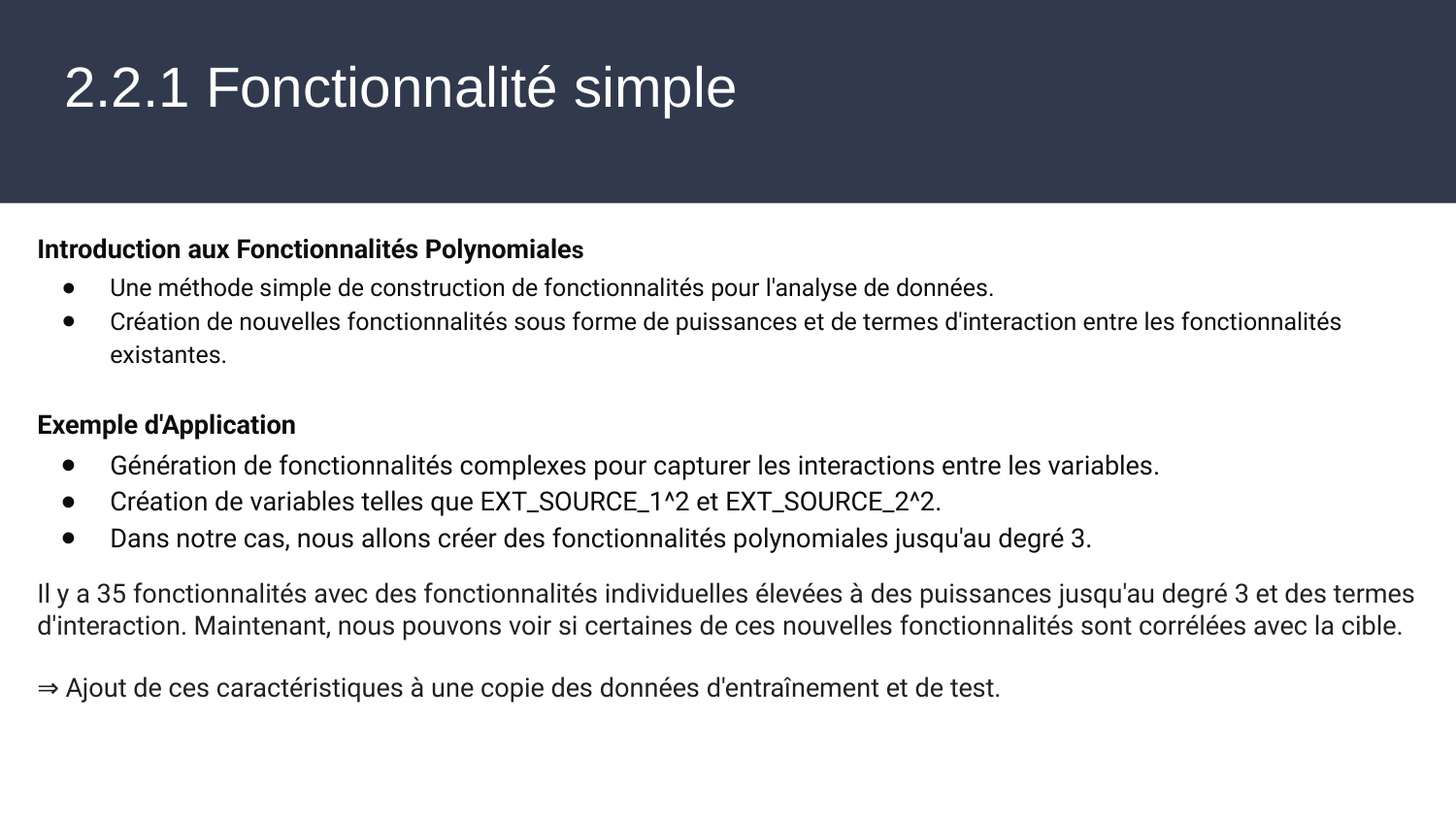

# 2.2.1 Fonctionnalité simple
Introduction aux Fonctionnalités Polynomiales
Une méthode simple de construction de fonctionnalités pour l'analyse de données.
Création de nouvelles fonctionnalités sous forme de puissances et de termes d'interaction entre les fonctionnalités existantes.
Exemple d'Application
Génération de fonctionnalités complexes pour capturer les interactions entre les variables.
Création de variables telles que EXT_SOURCE_1^2 et EXT_SOURCE_2^2.
Dans notre cas, nous allons créer des fonctionnalités polynomiales jusqu'au degré 3.
Il y a 35 fonctionnalités avec des fonctionnalités individuelles élevées à des puissances jusqu'au degré 3 et des termes d'interaction. Maintenant, nous pouvons voir si certaines de ces nouvelles fonctionnalités sont corrélées avec la cible.

⇒ Ajout de ces caractéristiques à une copie des données d'entraînement et de test.